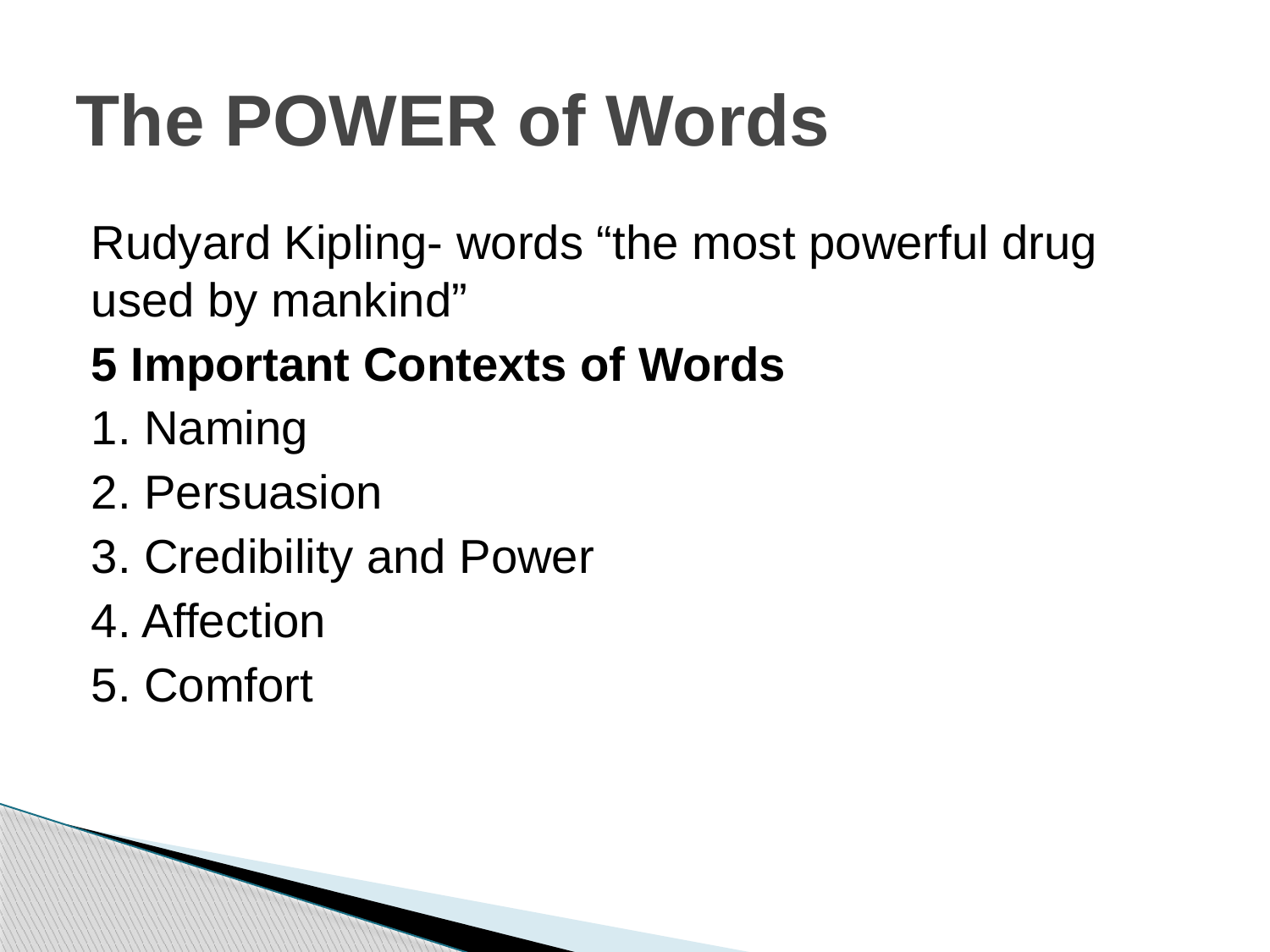

# The POWER of Words
Rudyard Kipling- words “the most powerful drug used by mankind”
5 Important Contexts of Words
1. Naming
2. Persuasion
3. Credibility and Power
4. Affection
5. Comfort